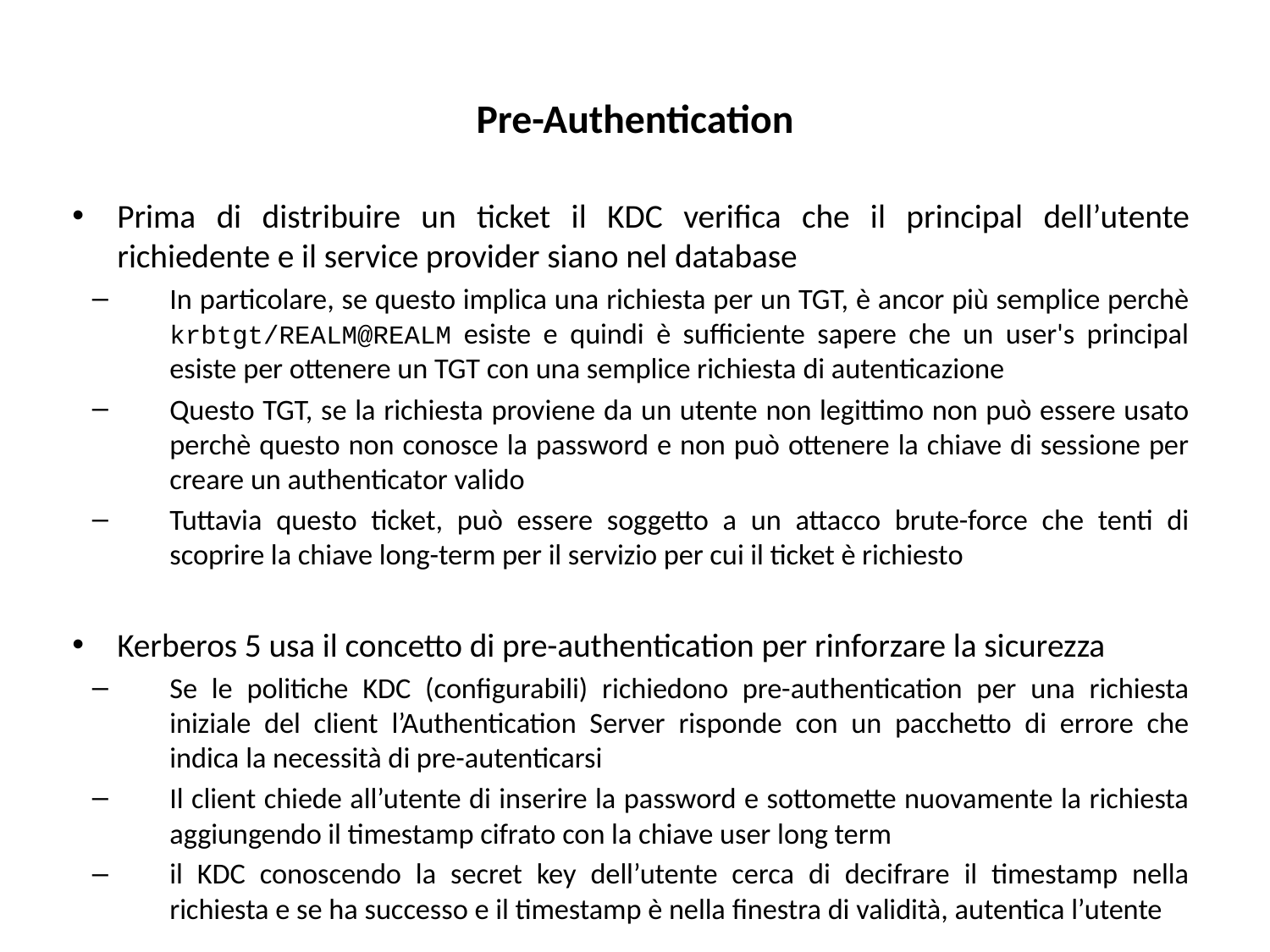

# Pre-Authentication
Prima di distribuire un ticket il KDC verifica che il principal dell’utente richiedente e il service provider siano nel database
In particolare, se questo implica una richiesta per un TGT, è ancor più semplice perchè krbtgt/REALM@REALM esiste e quindi è sufficiente sapere che un user's principal esiste per ottenere un TGT con una semplice richiesta di autenticazione
Questo TGT, se la richiesta proviene da un utente non legittimo non può essere usato perchè questo non conosce la password e non può ottenere la chiave di sessione per creare un authenticator valido
Tuttavia questo ticket, può essere soggetto a un attacco brute-force che tenti di scoprire la chiave long-term per il servizio per cui il ticket è richiesto

Kerberos 5 usa il concetto di pre-authentication per rinforzare la sicurezza
Se le politiche KDC (configurabili) richiedono pre-authentication per una richiesta iniziale del client l’Authentication Server risponde con un pacchetto di errore che indica la necessità di pre-autenticarsi
Il client chiede all’utente di inserire la password e sottomette nuovamente la richiesta aggiungendo il timestamp cifrato con la chiave user long term
il KDC conoscendo la secret key dell’utente cerca di decifrare il timestamp nella richiesta e se ha successo e il timestamp è nella finestra di validità, autentica l’utente